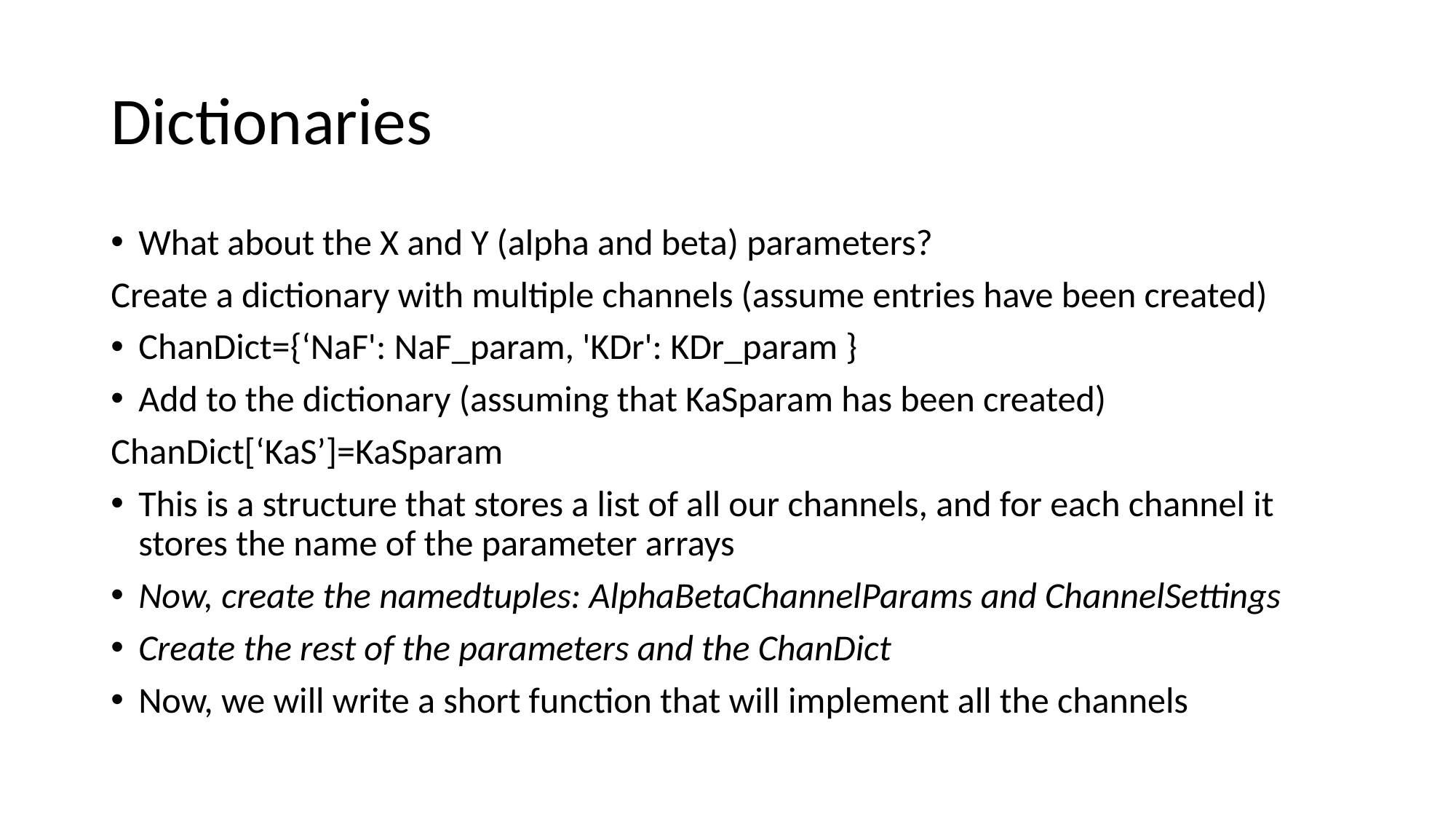

# Dictionaries
What about the X and Y (alpha and beta) parameters?
Create a dictionary with multiple channels (assume entries have been created)
ChanDict={‘NaF': NaF_param, 'KDr': KDr_param }
Add to the dictionary (assuming that KaSparam has been created)
ChanDict[‘KaS’]=KaSparam
This is a structure that stores a list of all our channels, and for each channel it stores the name of the parameter arrays
Now, create the namedtuples: AlphaBetaChannelParams and ChannelSettings
Create the rest of the parameters and the ChanDict
Now, we will write a short function that will implement all the channels